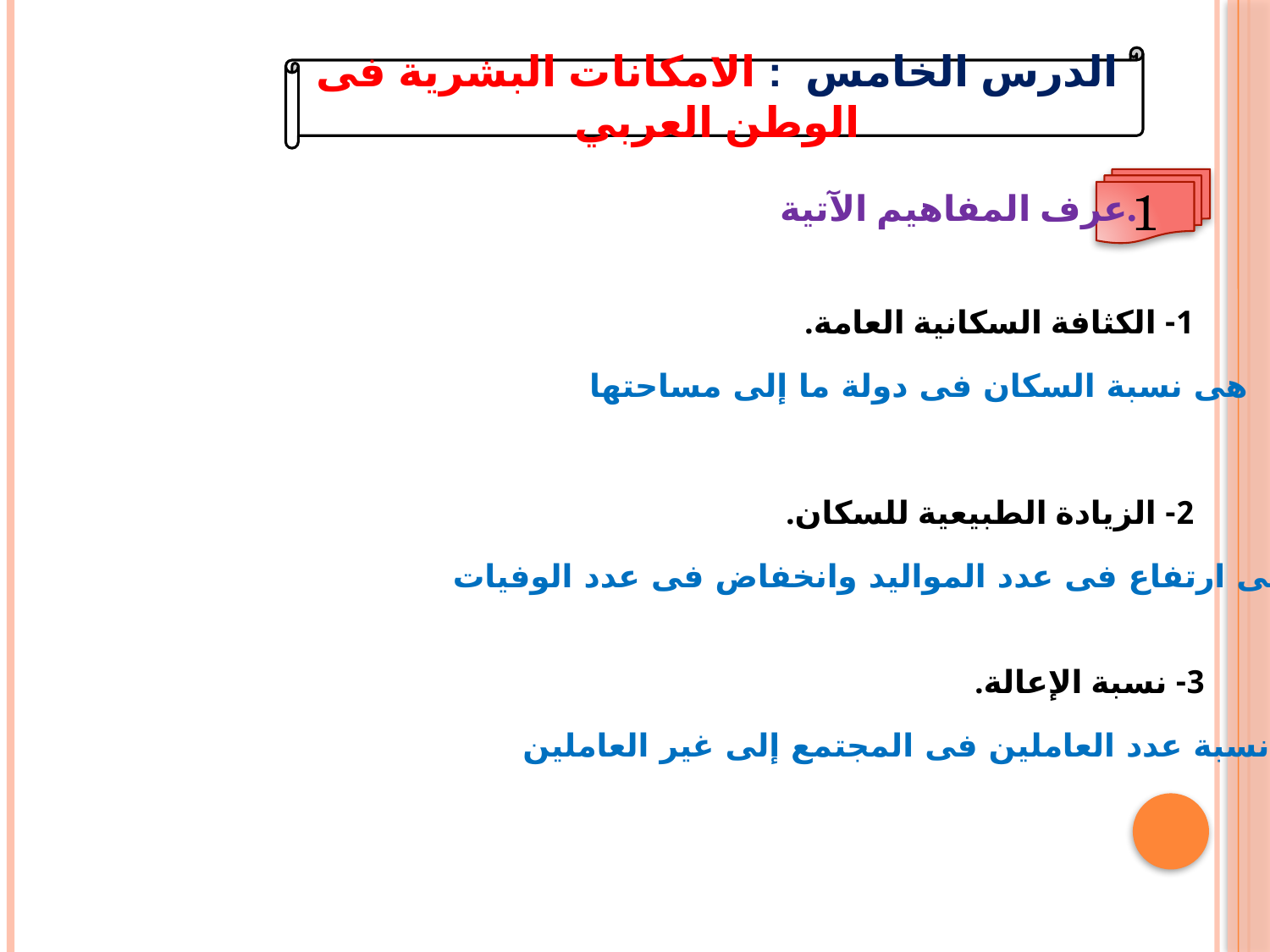

الدرس الخامس  : الامكانات البشرية فى الوطن العربي
1
 عرف المفاهيم الآتية.
1- الكثافة السكانية العامة.
هى نسبة السكان فى دولة ما إلى مساحتها
2- الزيادة الطبيعية للسكان.
هى ارتفاع فى عدد المواليد وانخفاض فى عدد الوفيات
3- نسبة الإعالة.
نسبة عدد العاملين فى المجتمع إلى غير العاملين